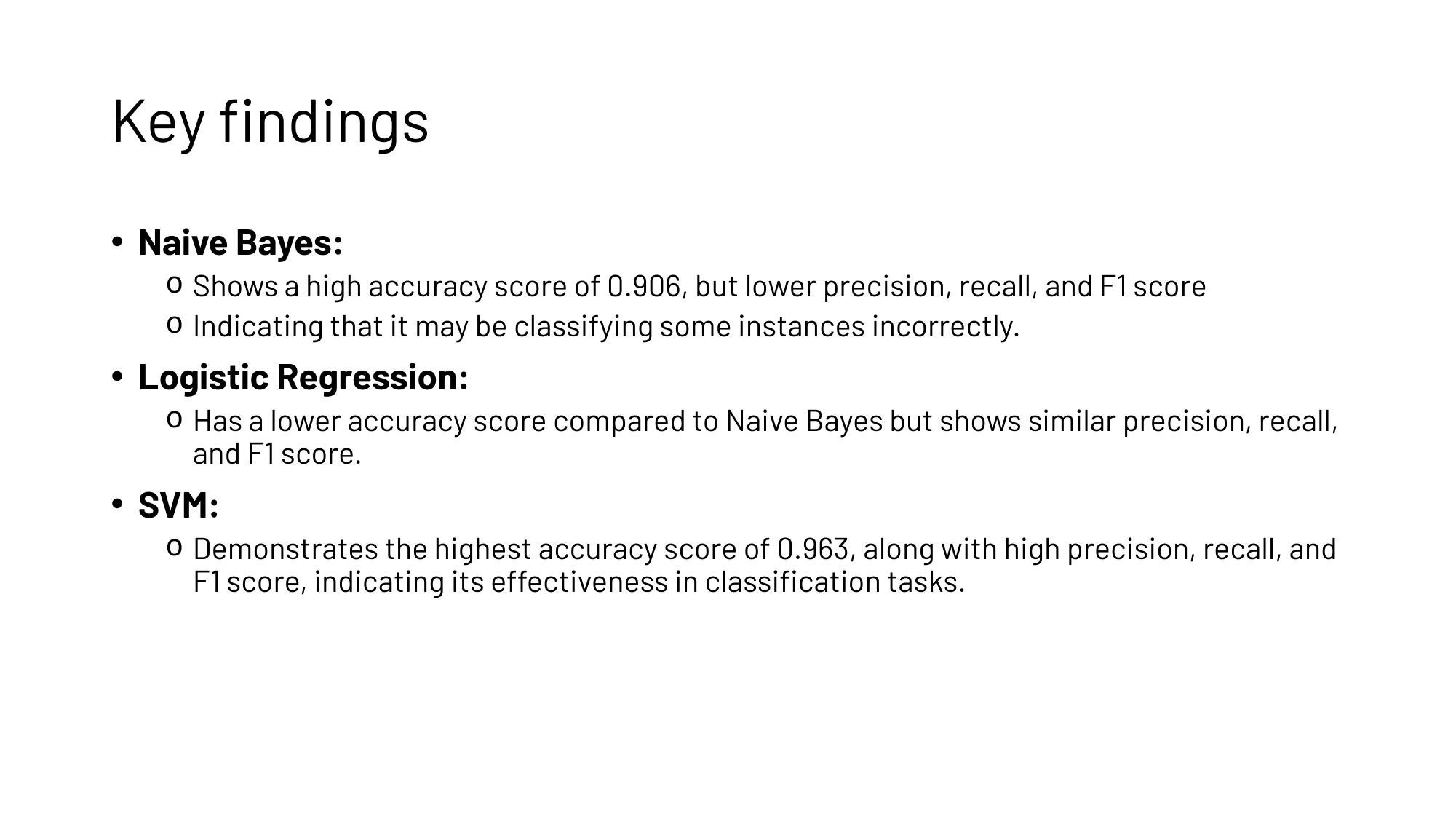

# Key findings
Naive Bayes:
Shows a high accuracy score of 0.906, but lower precision, recall, and F1 score
Indicating that it may be classifying some instances incorrectly.
Logistic Regression:
Has a lower accuracy score compared to Naive Bayes but shows similar precision, recall, and F1 score.
SVM:
Demonstrates the highest accuracy score of 0.963, along with high precision, recall, and F1 score, indicating its effectiveness in classification tasks.